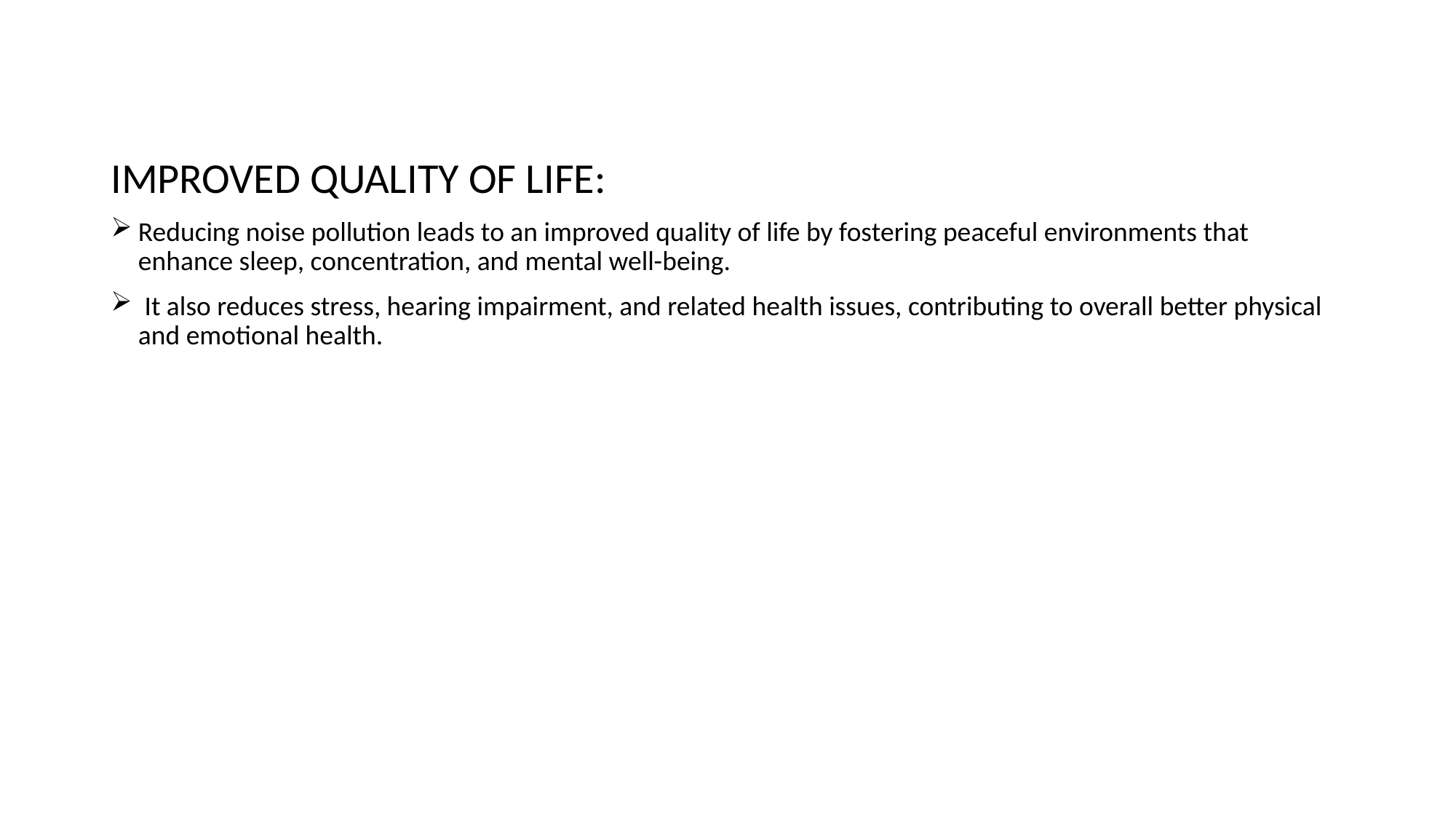

IMPROVED QUALITY OF LIFE:
Reducing noise pollution leads to an improved quality of life by fostering peaceful environments that enhance sleep, concentration, and mental well-being.
 It also reduces stress, hearing impairment, and related health issues, contributing to overall better physical and emotional health.